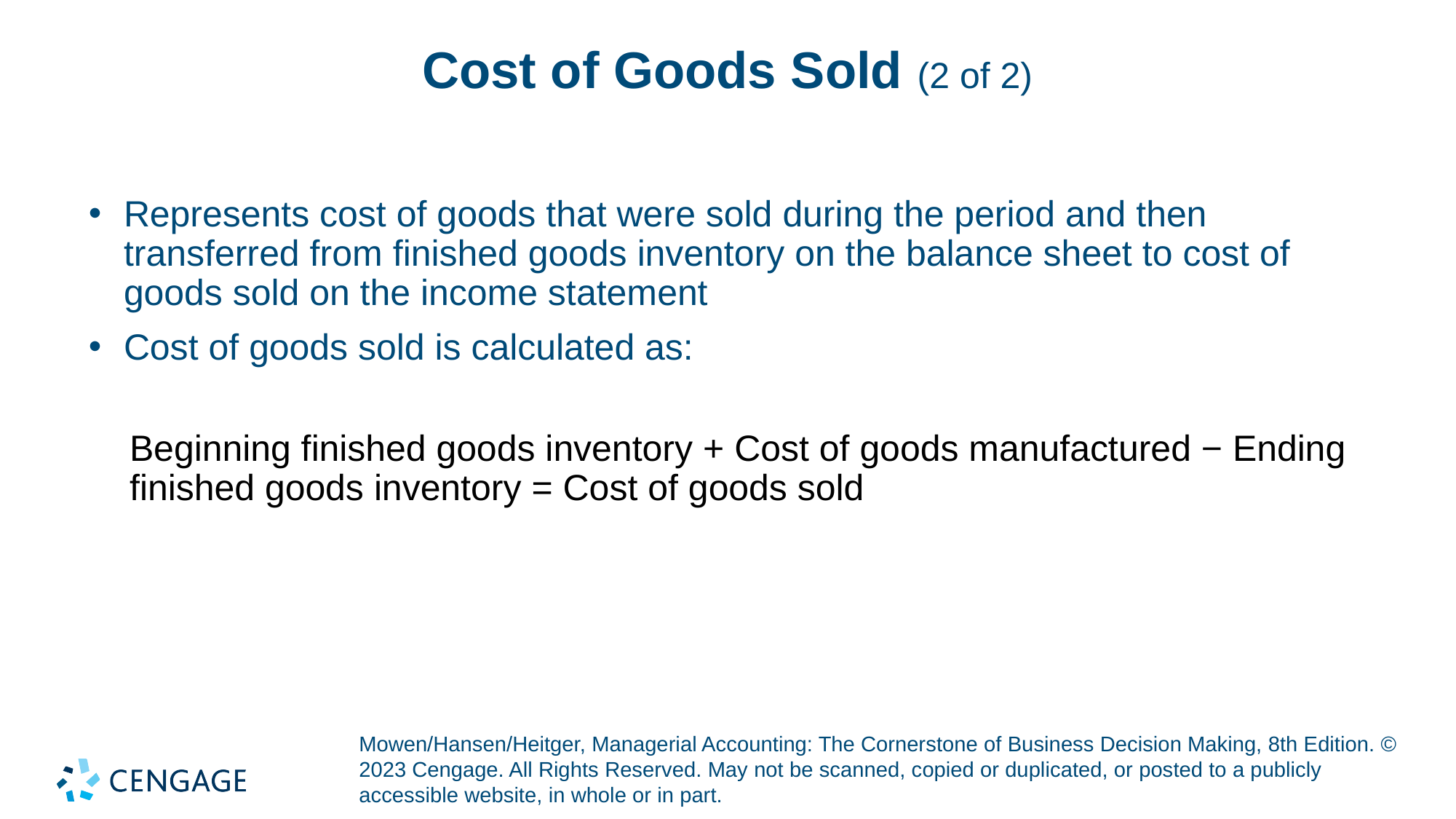

# Cost of Goods Sold (2 of 2)
Represents cost of goods that were sold during the period and then transferred from finished goods inventory on the balance sheet to cost of goods sold on the income statement
Cost of goods sold is calculated as:

Beginning finished goods inventory + Cost of goods manufactured − Ending finished goods inventory = Cost of goods sold